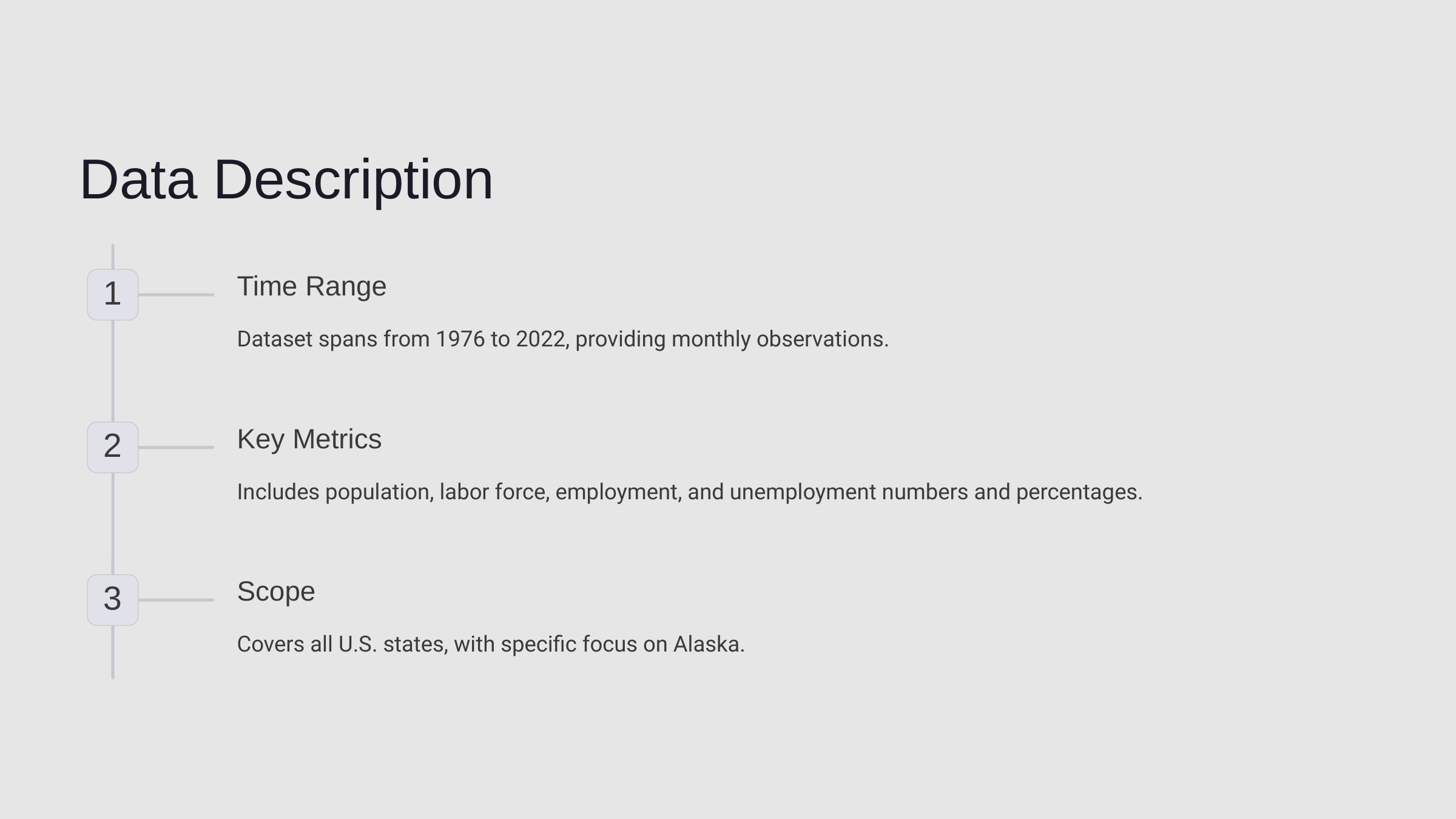

Data Description

Time Range

1

Dataset spans from 1976 to 2022, providing monthly observations.
Key Metrics

2

Includes population, labor force, employment, and unemployment numbers and percentages.
Scope

3

Covers all U.S. states, with specific focus on Alaska.